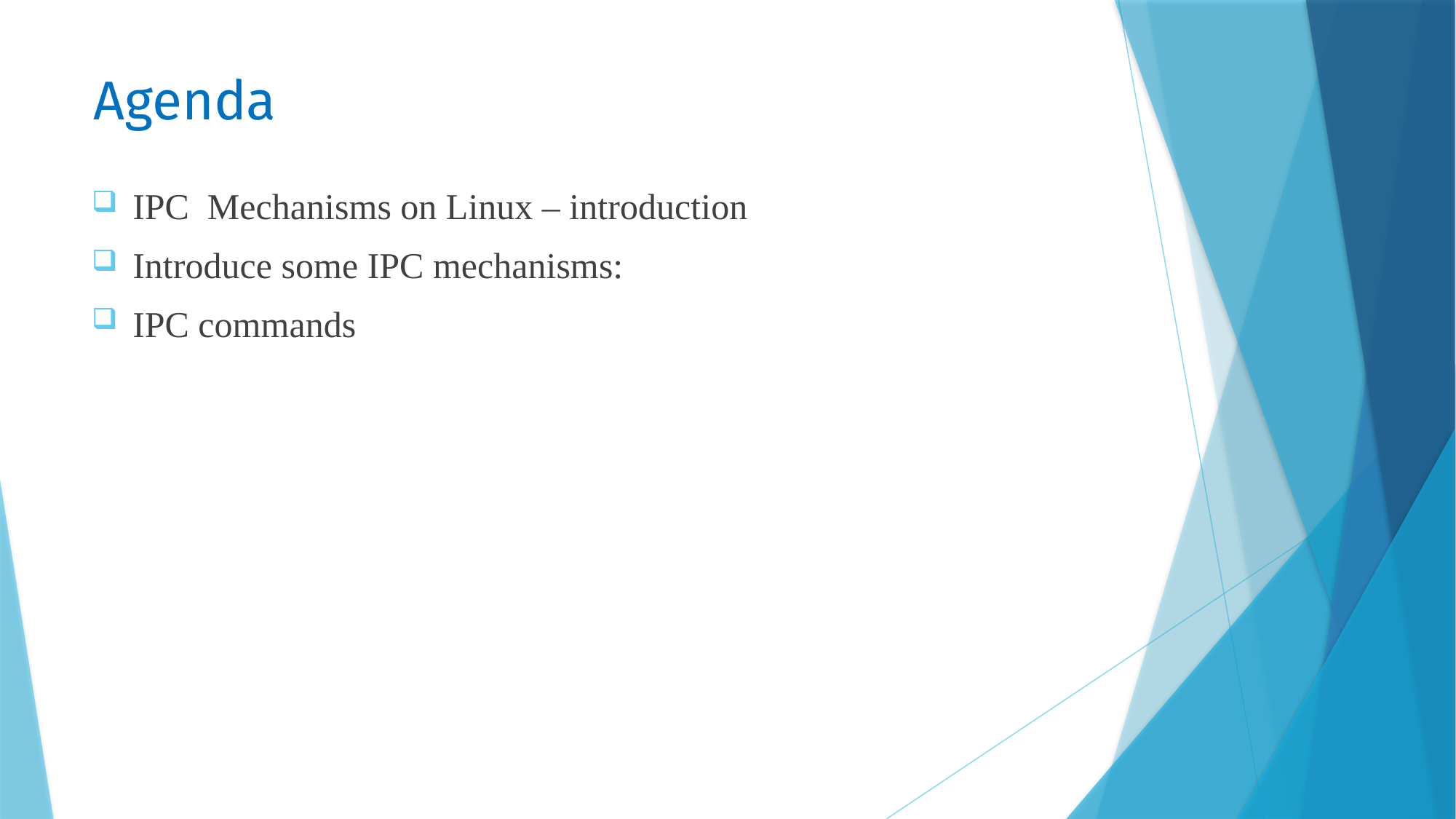

# Agenda
IPC  Mechanisms on Linux – introduction
Introduce some IPC mechanisms:
IPC commands